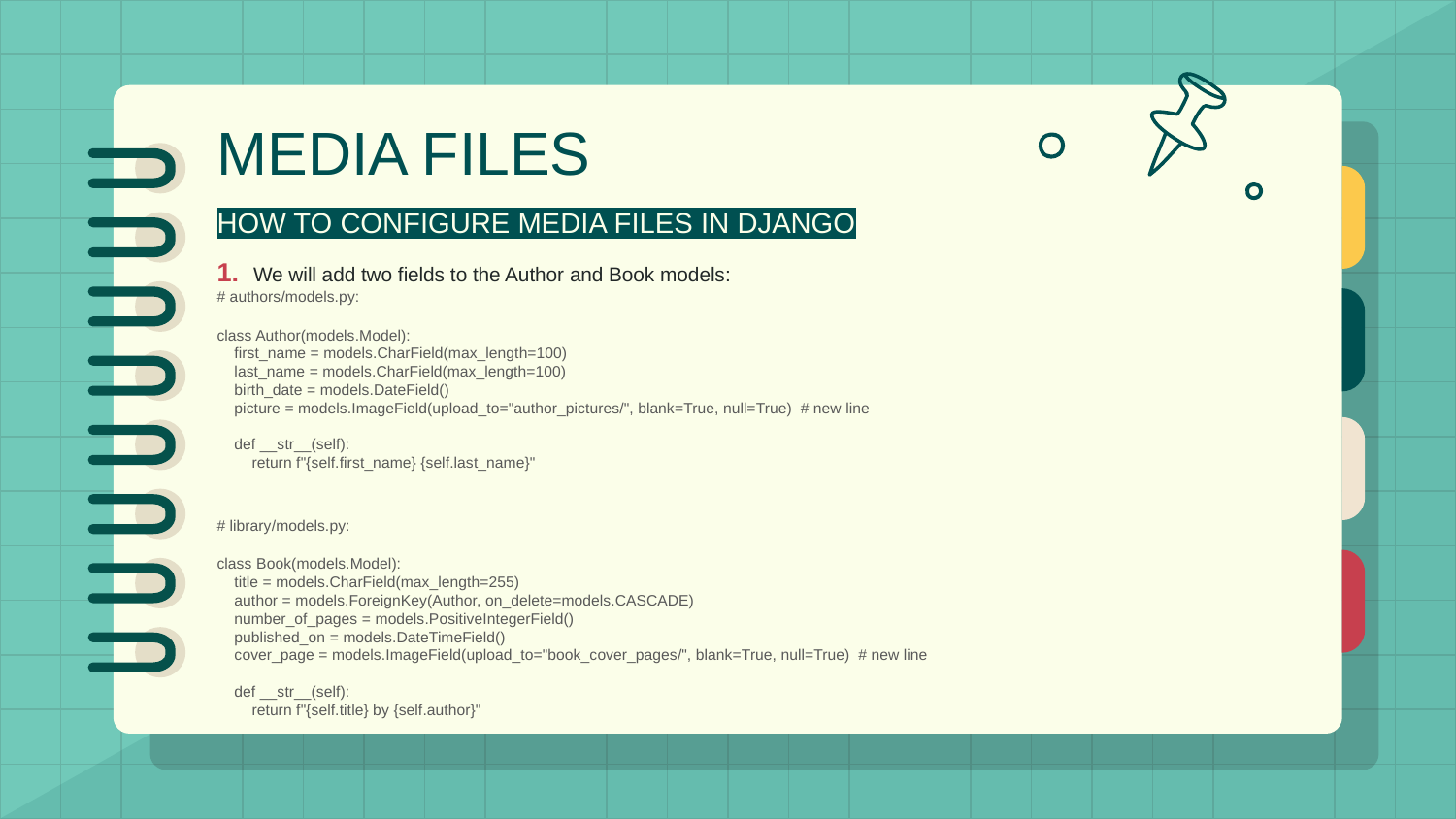

# MEDIA FILES

HOW TO CONFIGURE MEDIA FILES IN DJANGO
1.  We will add two fields to the Author and Book models:
# authors/models.py:
class Author(models.Model):
    first_name = models.CharField(max_length=100)
    last_name = models.CharField(max_length=100)
    birth_date = models.DateField()
    picture = models.ImageField(upload_to="author_pictures/", blank=True, null=True)  # new line

    def __str__(self):
        return f"{self.first_name} {self.last_name}"

# library/models.py:
class Book(models.Model):
    title = models.CharField(max_length=255)
    author = models.ForeignKey(Author, on_delete=models.CASCADE)
    number_of_pages = models.PositiveIntegerField()
    published_on = models.DateTimeField()
    cover_page = models.ImageField(upload_to="book_cover_pages/", blank=True, null=True)  # new line

    def __str__(self):
        return f"{self.title} by {self.author}"